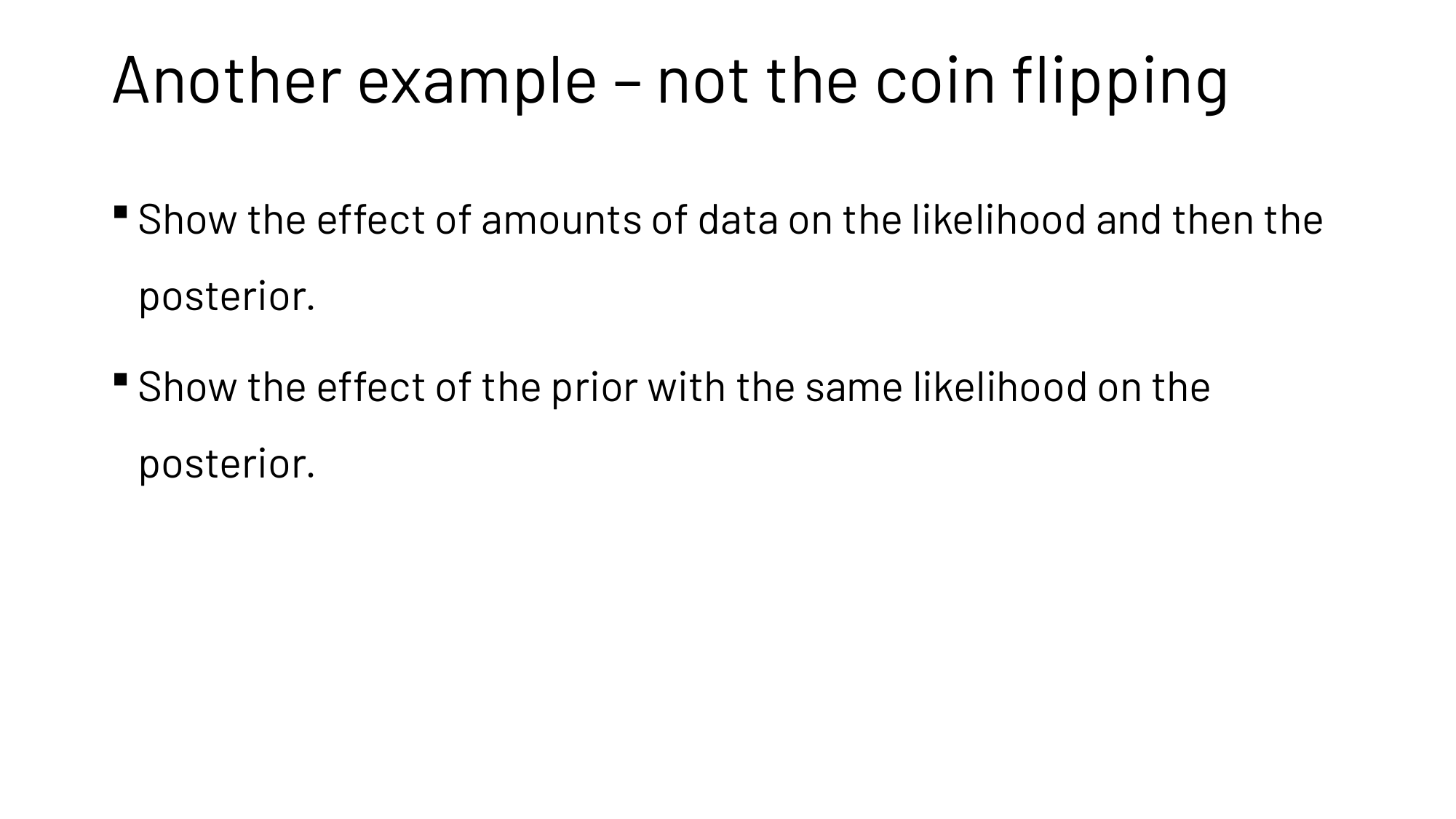

# Another example – not the coin flipping
Show the effect of amounts of data on the likelihood and then the posterior.
Show the effect of the prior with the same likelihood on the posterior.